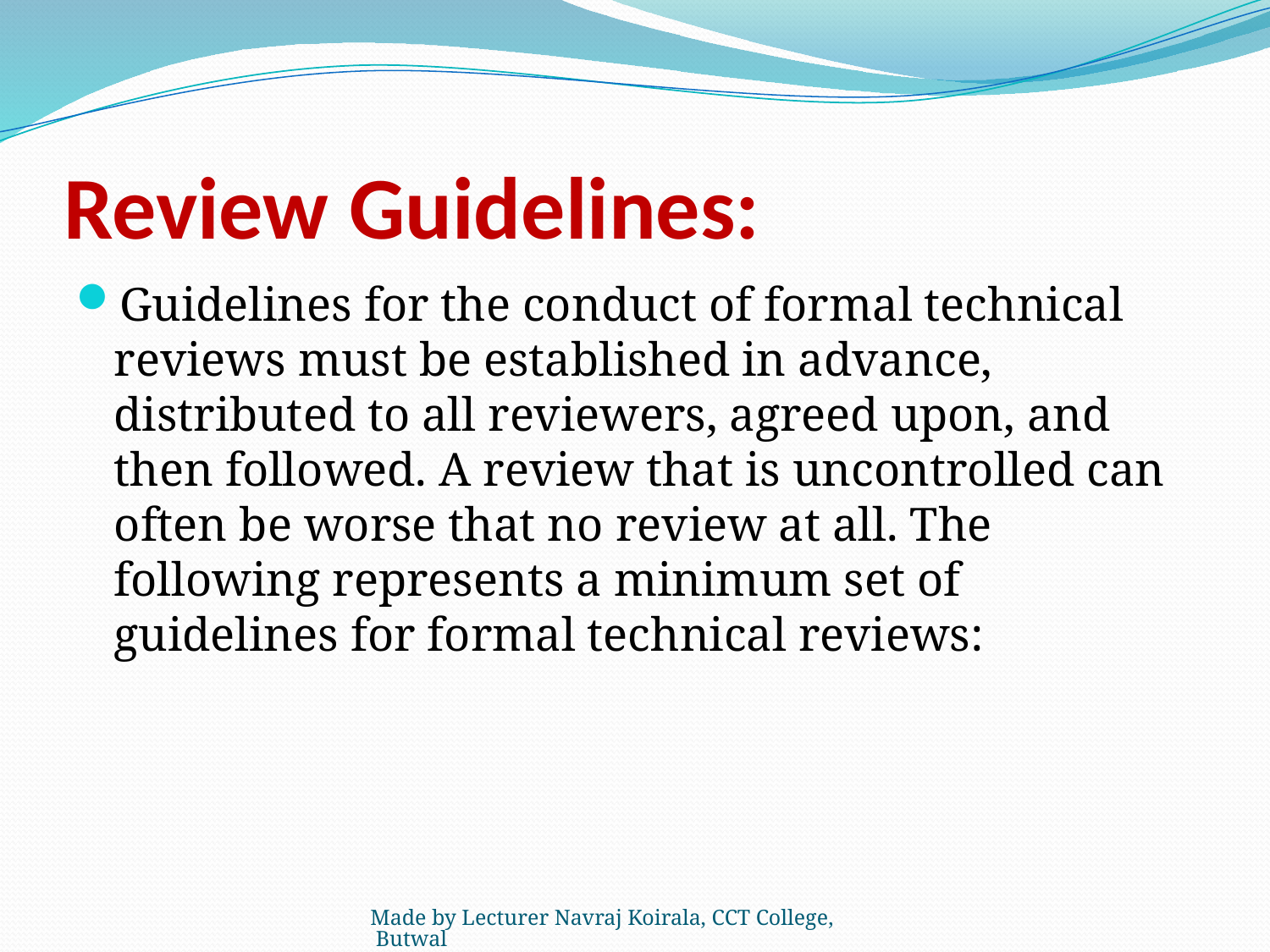

# Review Guidelines:
Guidelines for the conduct of formal technical reviews must be established in advance, distributed to all reviewers, agreed upon, and then followed. A review that is uncontrolled can often be worse that no review at all. The following represents a minimum set of guidelines for formal technical reviews:

Made by Lecturer Navraj Koirala, CCT College, Butwal